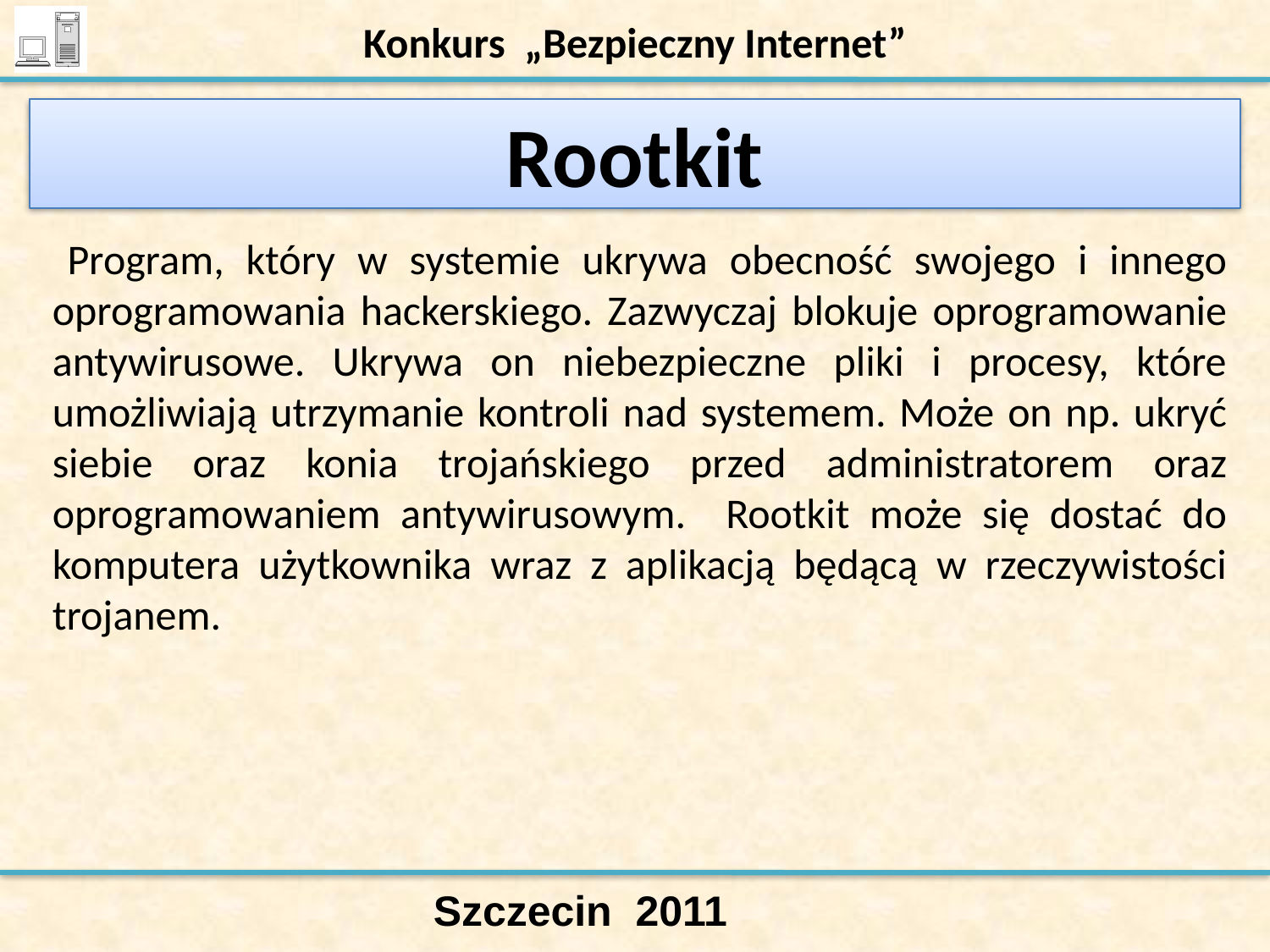

# Rootkit
Program, który w systemie ukrywa obecność swojego i innego oprogramowania hackerskiego. Zazwyczaj blokuje oprogramowanie antywirusowe. Ukrywa on niebezpieczne pliki i procesy, które umożliwiają utrzymanie kontroli nad systemem. Może on np. ukryć siebie oraz konia trojańskiego przed administratorem oraz oprogramowaniem antywirusowym.  Rootkit może się dostać do komputera użytkownika wraz z aplikacją będącą w rzeczywistości trojanem.
Szczecin  2011